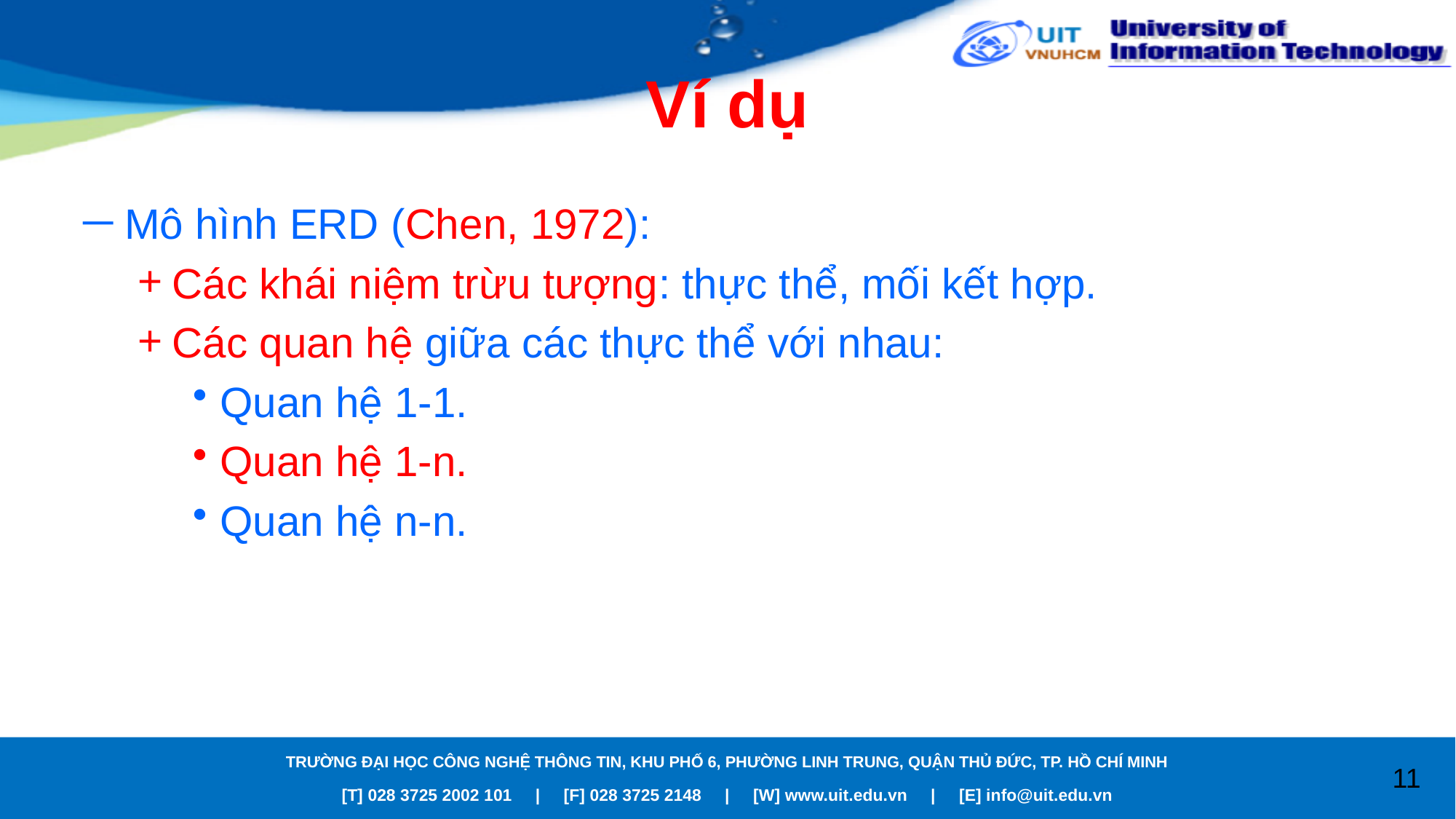

# Ví dụ
Mô hình ERD (Chen, 1972):
Các khái niệm trừu tượng: thực thể, mối kết hợp.
Các quan hệ giữa các thực thể với nhau:
Quan hệ 1-1.
Quan hệ 1-n.
Quan hệ n-n.